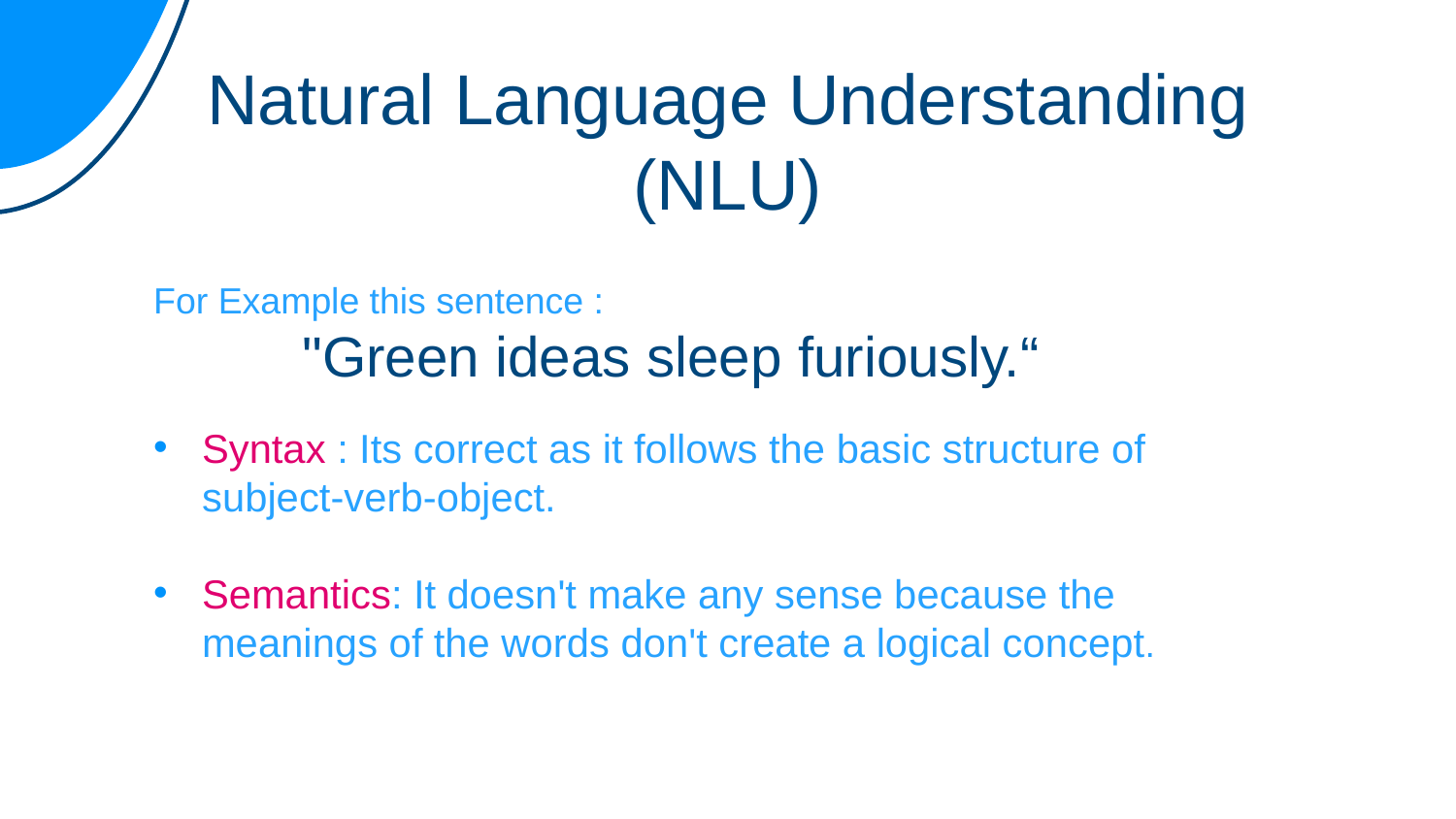

# Natural Language Understanding (NLU)
For Example this sentence :
"Green ideas sleep furiously.“

Syntax : Its correct as it follows the basic structure of subject-verb-object.

Semantics: It doesn't make any sense because the meanings of the words don't create a logical concept.